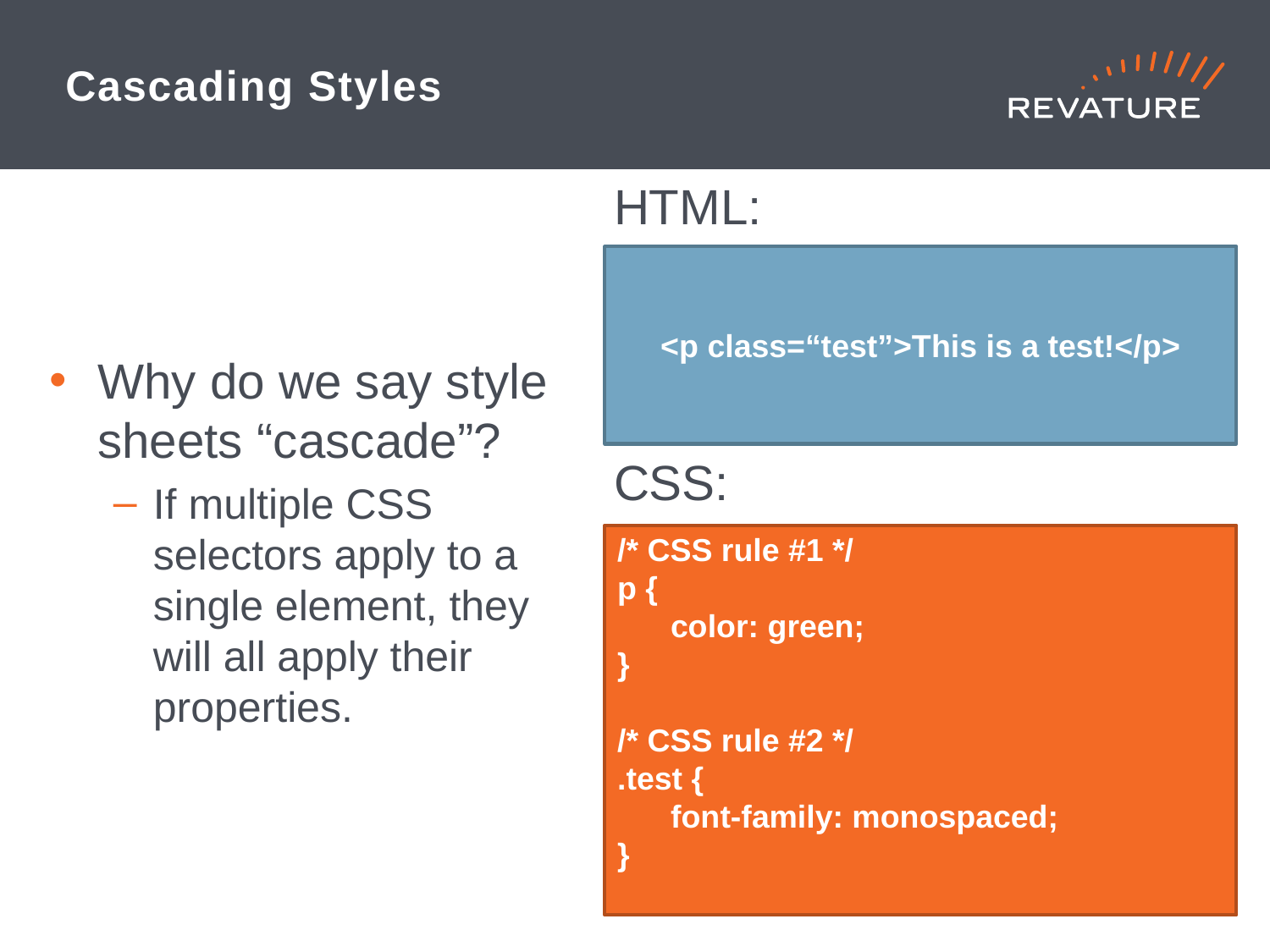

# Cascading Styles
HTML:

CSS:
<p class=“test”>This is a test!</p>
Why do we say style sheets “cascade”?
If multiple CSS selectors apply to a single element, they will all apply their properties.
/* CSS rule #1 */
p {
      color: green;
}

/* CSS rule #2 */
.test {
      font-family: monospaced;
}

12